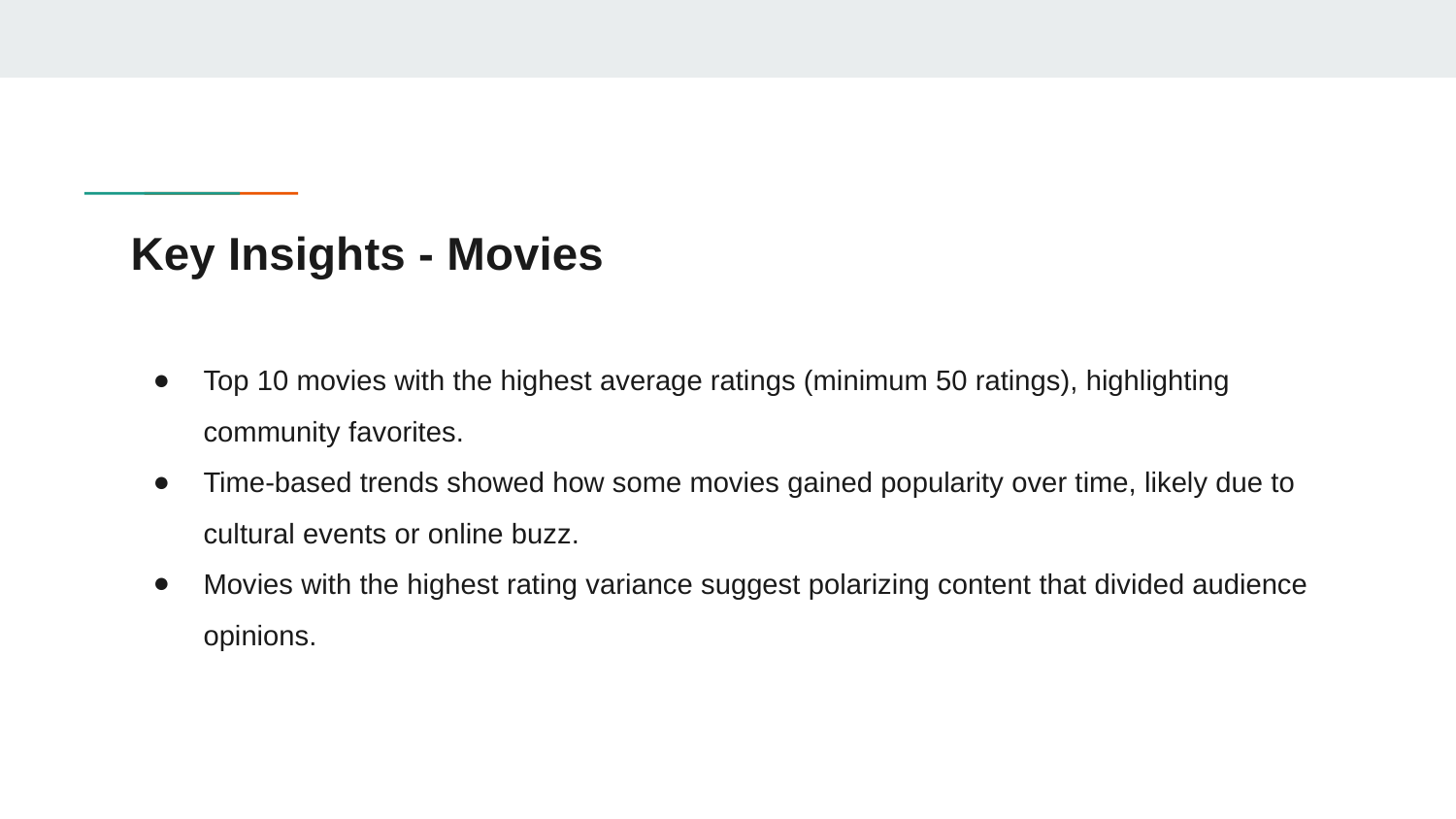

# Key Insights - Movies
Top 10 movies with the highest average ratings (minimum 50 ratings), highlighting community favorites.
Time-based trends showed how some movies gained popularity over time, likely due to cultural events or online buzz.
Movies with the highest rating variance suggest polarizing content that divided audience opinions.